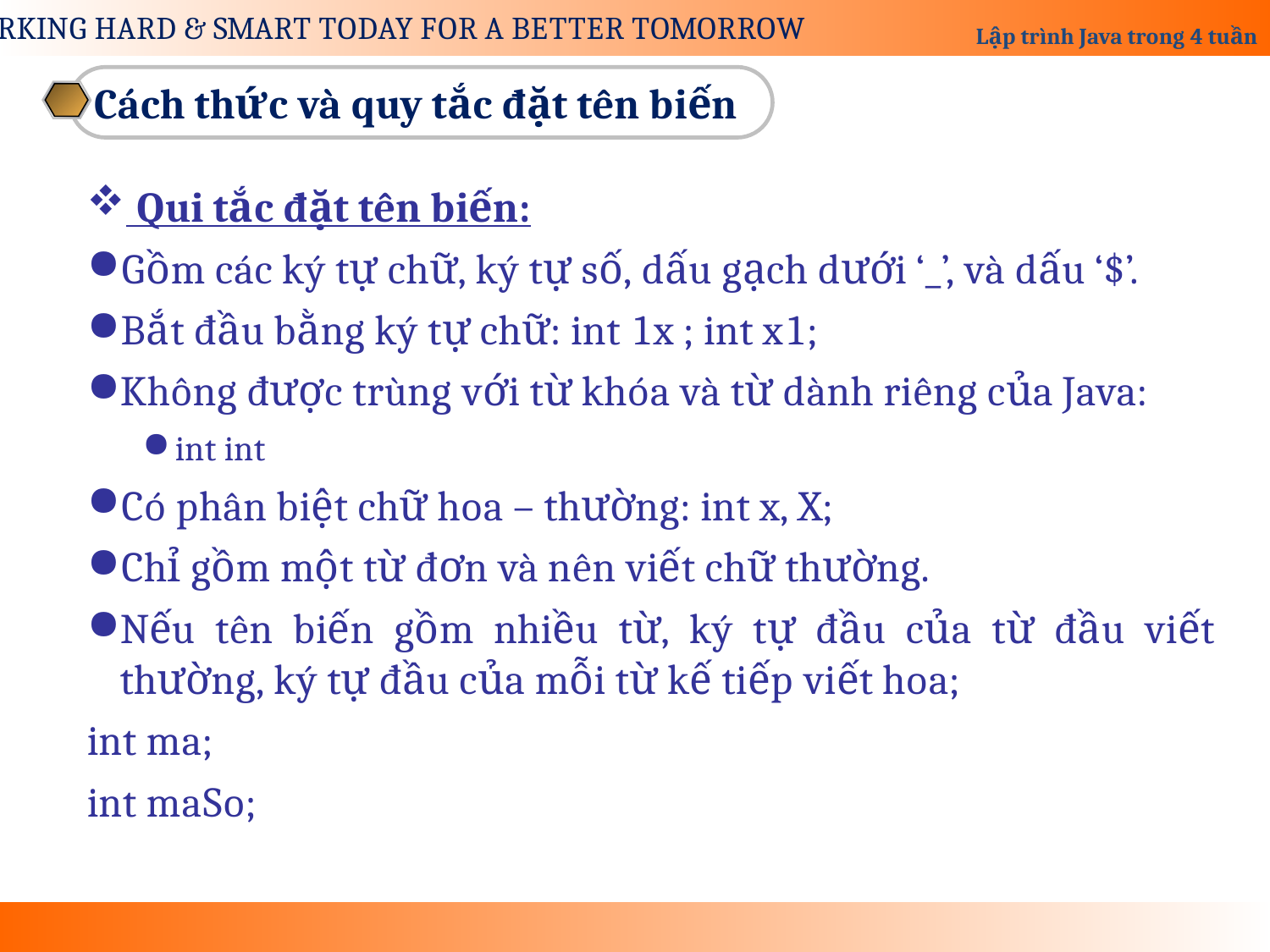

Cách thức và quy tắc đặt tên biến

 Qui tắc đặt tên biến:
Gồm các ký tự chữ, ký tự số, dấu gạch dưới ‘_’, và dấu ‘$’.
Bắt đầu bằng ký tự chữ: int 1x ; int x1;
Không được trùng với từ khóa và từ dành riêng của Java:
int int
Có phân biệt chữ hoa – thường: int x, X;
Chỉ gồm một từ đơn và nên viết chữ thường.
Nếu tên biến gồm nhiều từ, ký tự đầu của từ đầu viết thường, ký tự đầu của mỗi từ kế tiếp viết hoa;
int ma;
int maSo;